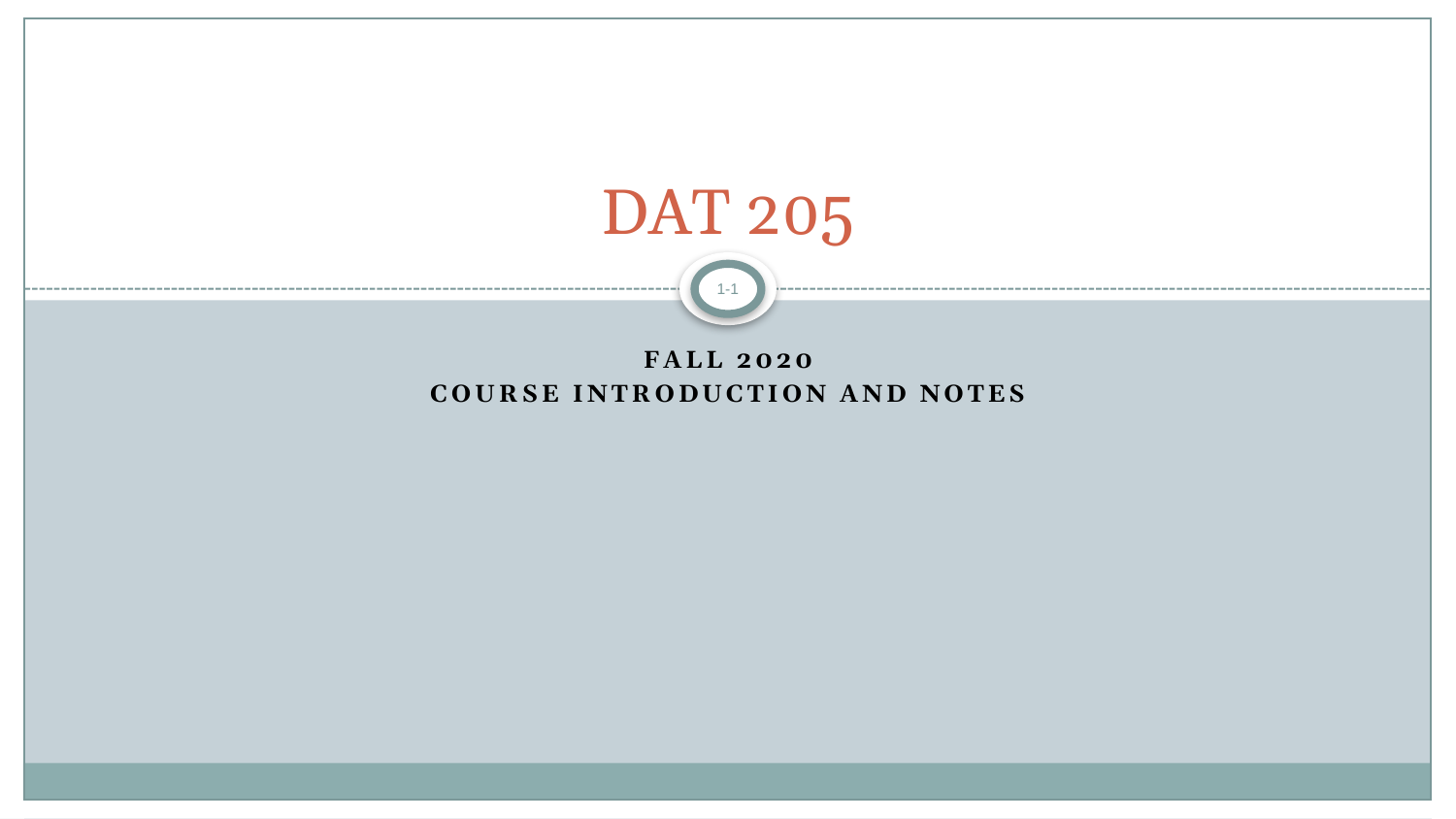

# DAT 205
1-1
FAll 2020
Course Introduction and Notes